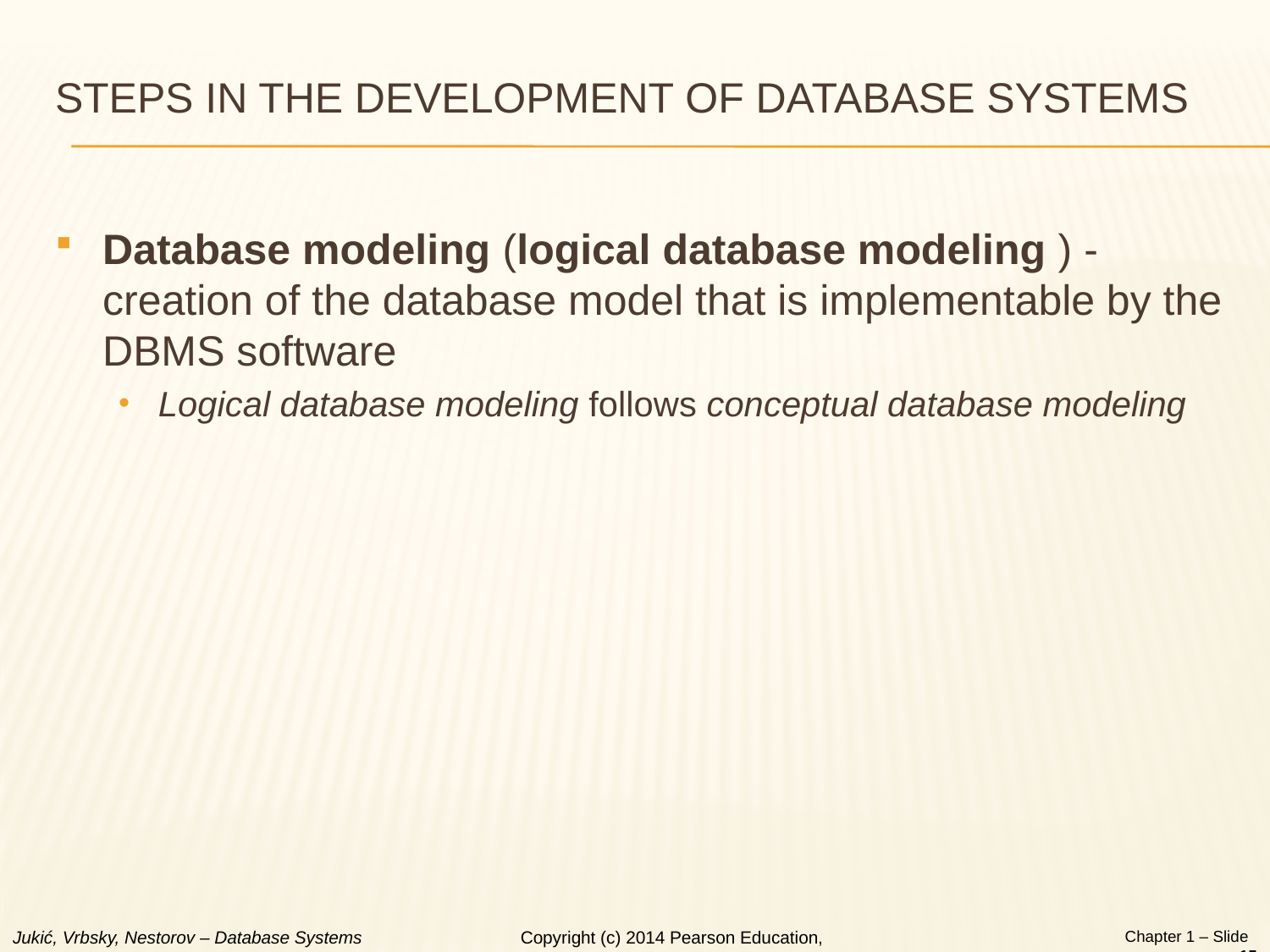

# STEPS IN THE DEVELOPMENT OF DATABASE SYSTEMS
Database modeling (logical database modeling ) - creation of the database model that is implementable by the DBMS software
Logical database modeling follows conceptual database modeling
Jukić, Vrbsky, Nestorov – Database Systems
Chapter 1 – Slide  15